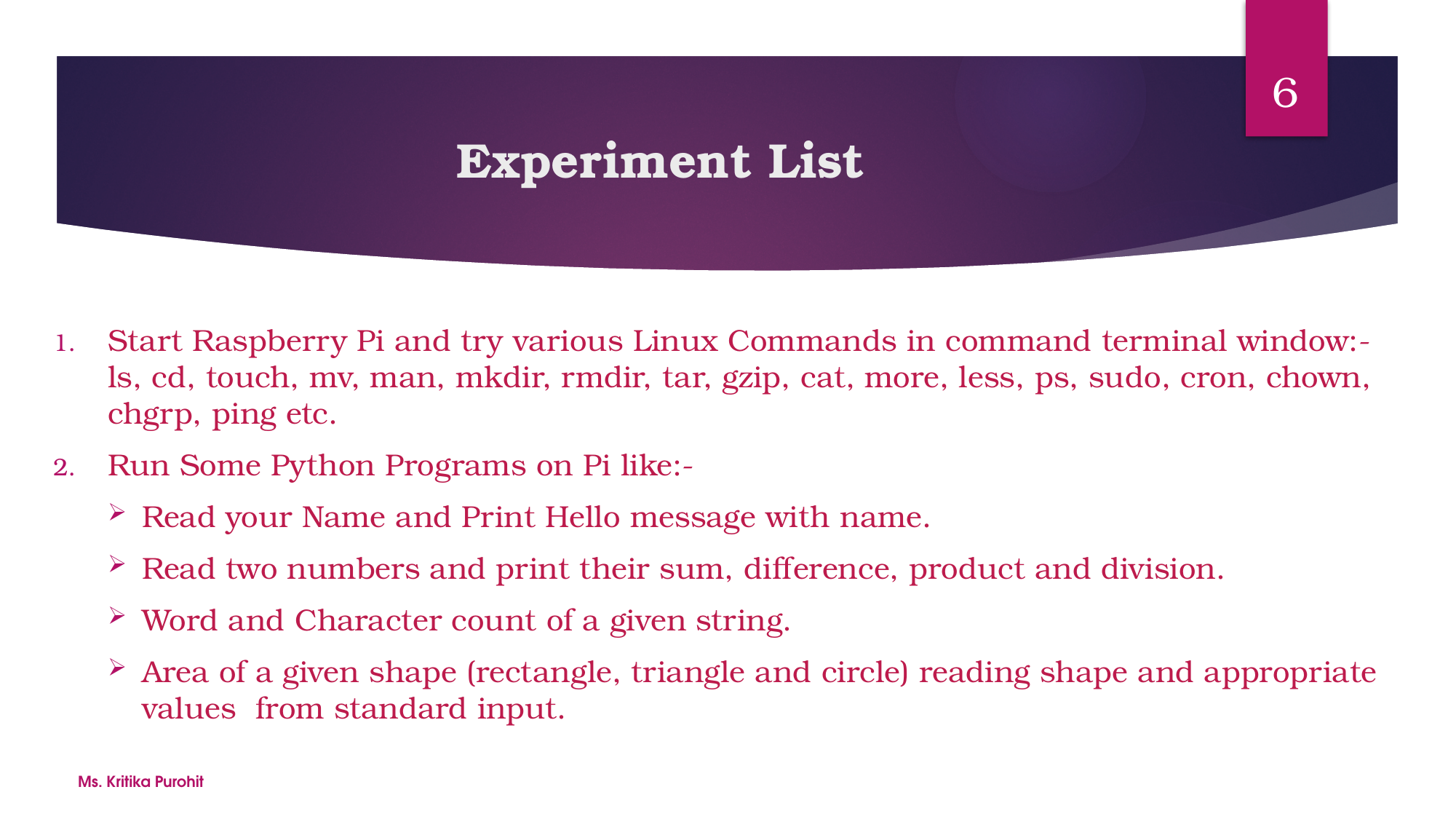

6
# Experiment List
Start Raspberry Pi and try various Linux Commands in command terminal window:- ls, cd, touch, mv, man, mkdir, rmdir, tar, gzip, cat, more, less, ps, sudo, cron, chown, chgrp, ping etc.
Run Some Python Programs on Pi like:-
Read your Name and Print Hello message with name.
Read two numbers and print their sum, difference, product and division.
Word and Character count of a given string.
Area of a given shape (rectangle, triangle and circle) reading shape and appropriate values  from standard input.
Ms. Kritika Purohit